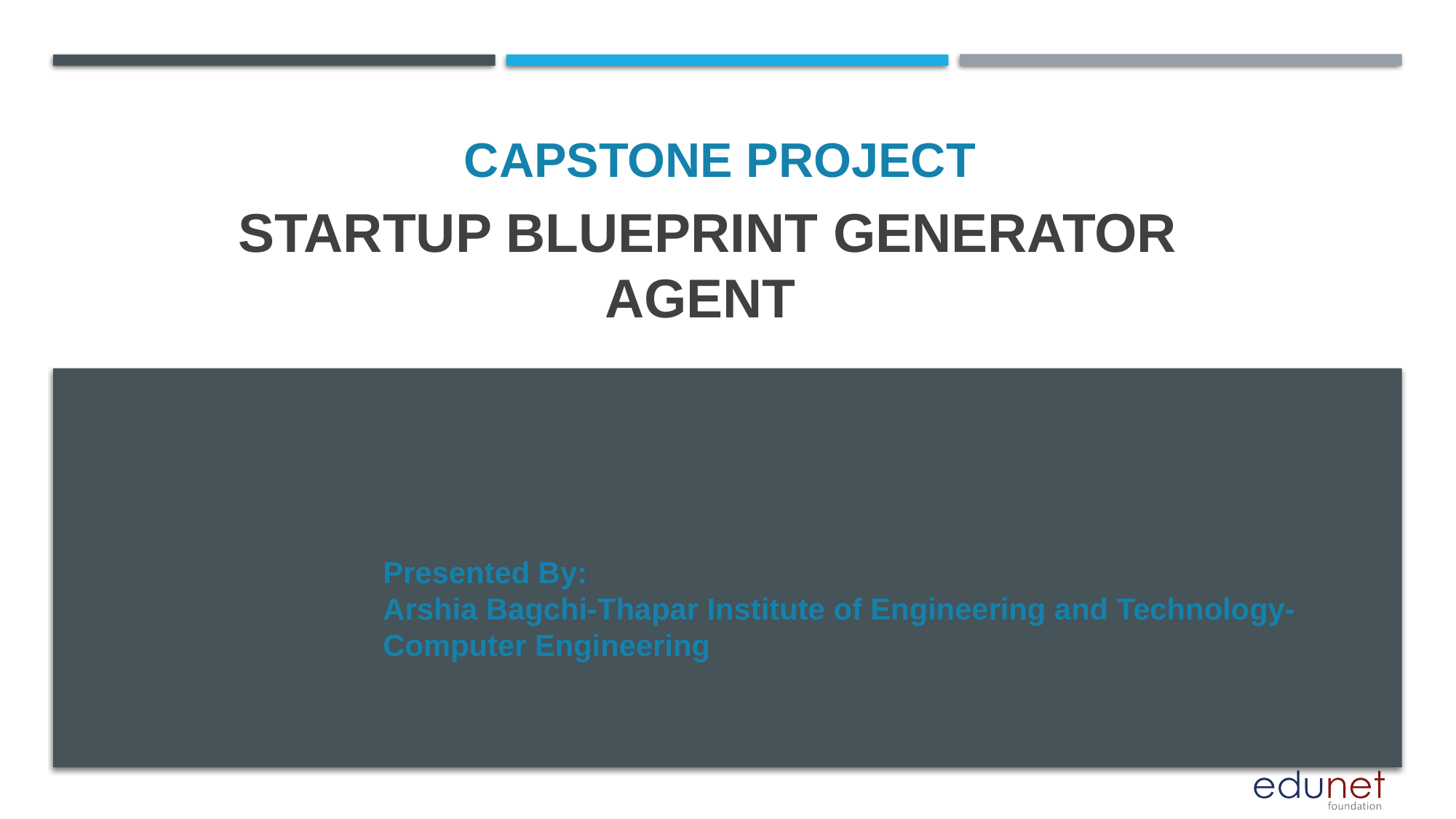

CAPSTONE PROJECT
# Startup Blueprint Generator Agent
Presented By:
Arshia Bagchi-Thapar Institute of Engineering and Technology-Computer Engineering